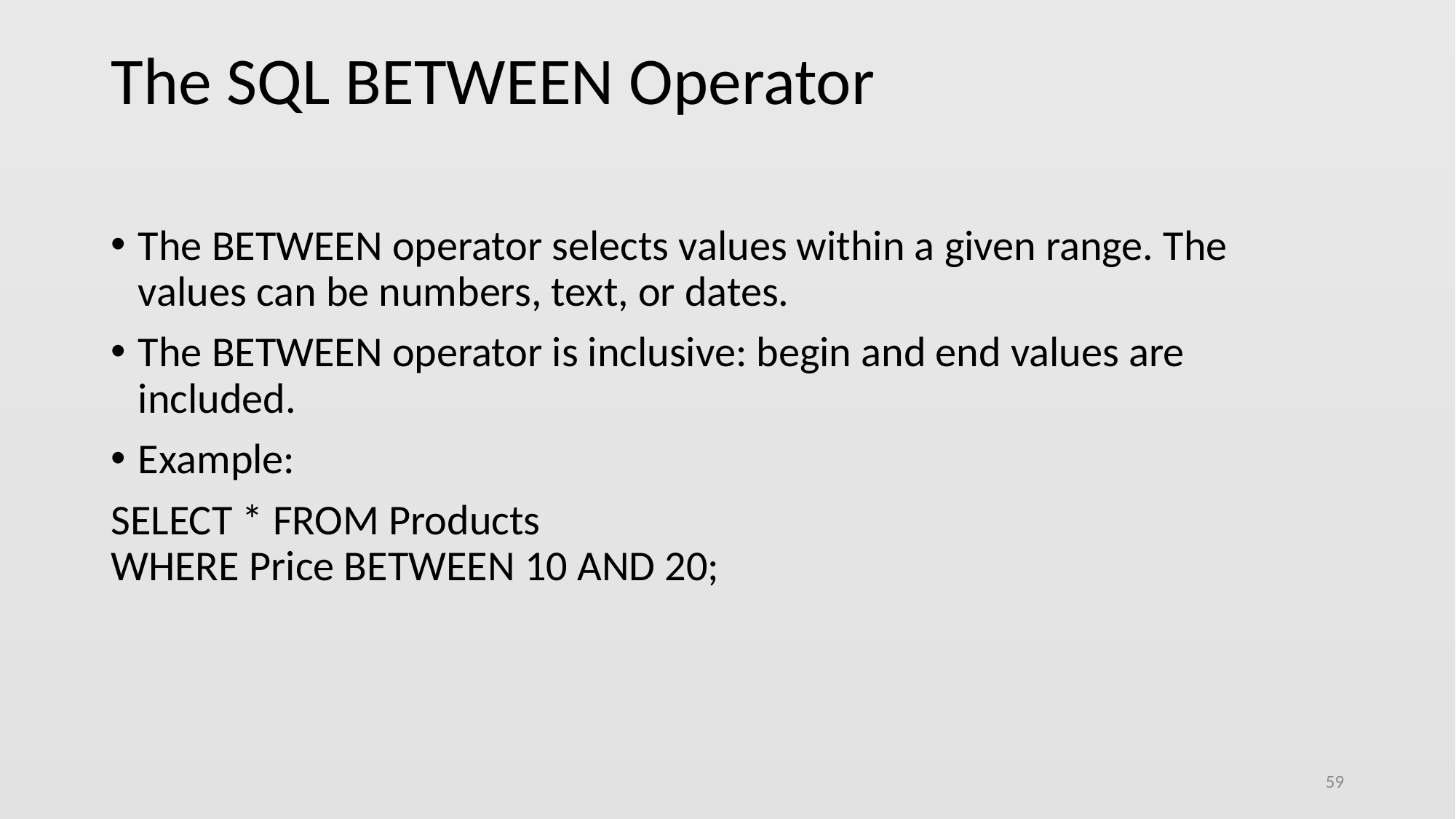

# The SQL BETWEEN Operator
The BETWEEN operator selects values within a given range. The values can be numbers, text, or dates.
The BETWEEN operator is inclusive: begin and end values are included.
Example:
SELECT * FROM Products
WHERE Price BETWEEN 10 AND 20;
59